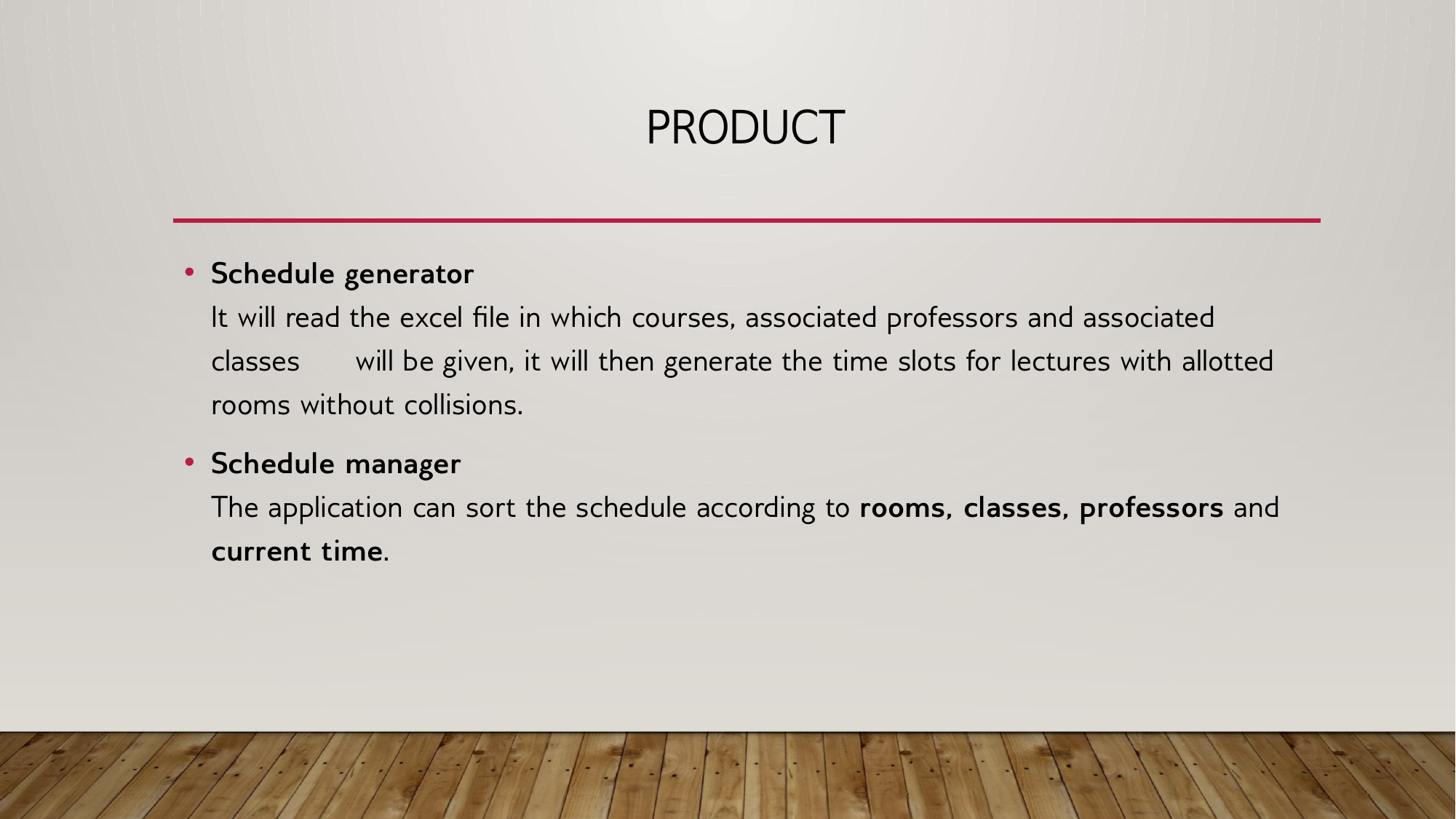

# Product
Schedule generator
It will read the excel file in which courses, associated professors and associated classes      will be given, it will then generate the time slots for lectures with allotted rooms without collisions.
Schedule manager
The application can sort the schedule according to rooms, classes, professors and current time.